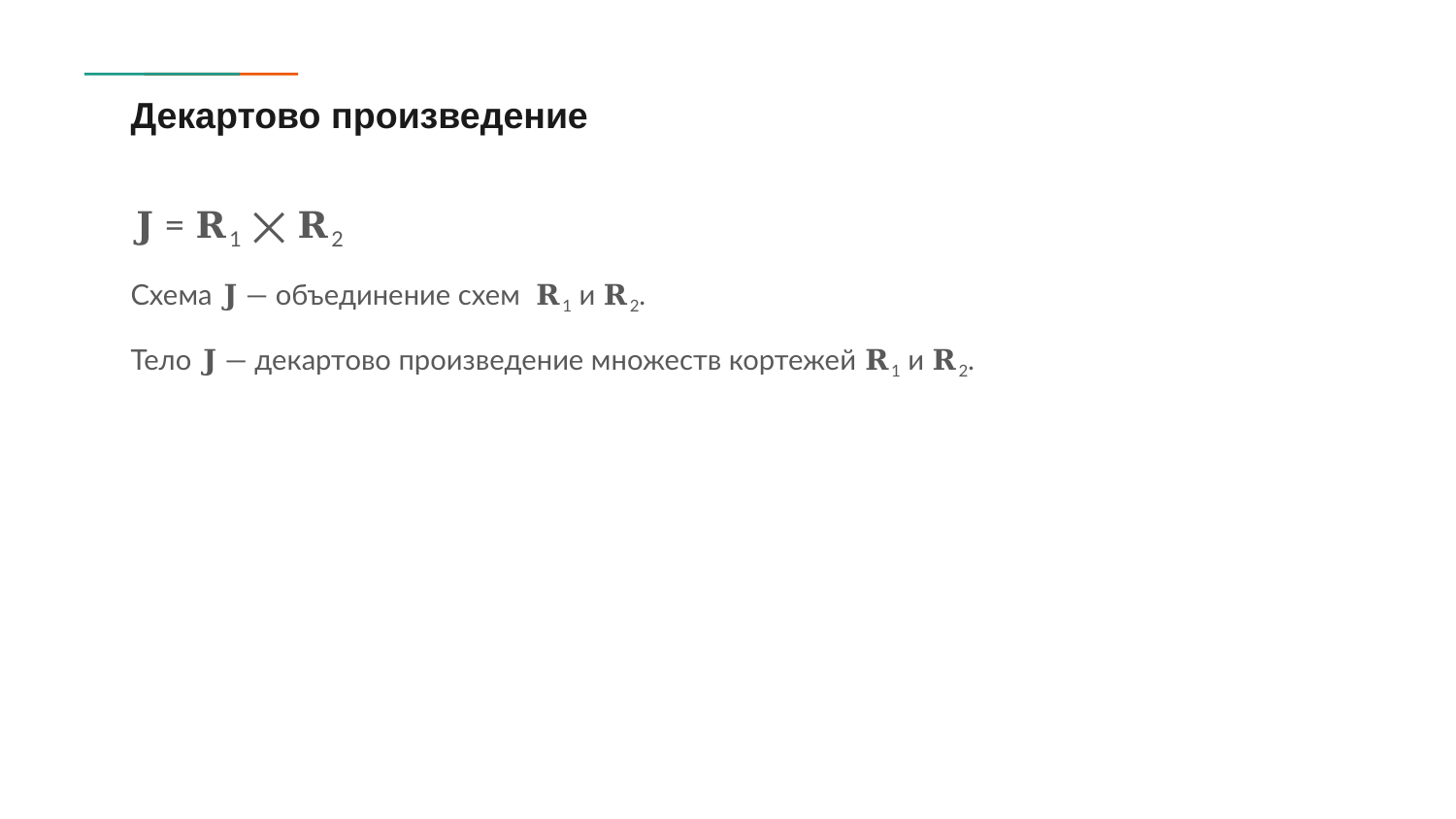

# Декартово произведение
𝐉 = 𝐑1 ⨉ 𝐑2
Схема 𝐉 — объединение схем  𝐑1 и 𝐑2.
Тело 𝐉 — декартово произведение множеств кортежей 𝐑1 и 𝐑2.